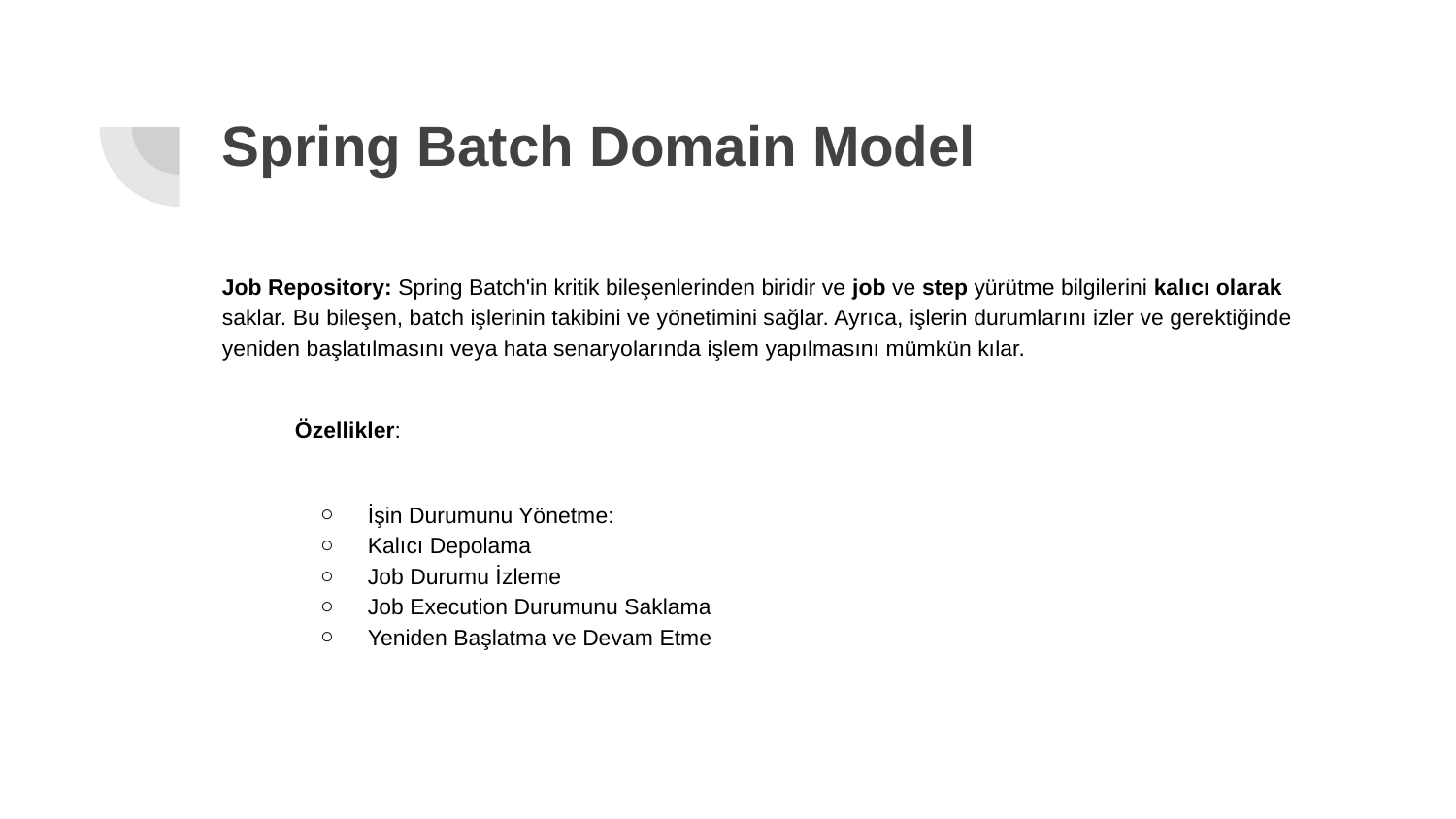

# Spring Batch Domain Model
Job Repository: Spring Batch'in kritik bileşenlerinden biridir ve job ve step yürütme bilgilerini kalıcı olarak saklar. Bu bileşen, batch işlerinin takibini ve yönetimini sağlar. Ayrıca, işlerin durumlarını izler ve gerektiğinde yeniden başlatılmasını veya hata senaryolarında işlem yapılmasını mümkün kılar.
Özellikler:
İşin Durumunu Yönetme:
Kalıcı Depolama
Job Durumu İzleme
Job Execution Durumunu Saklama
Yeniden Başlatma ve Devam Etme